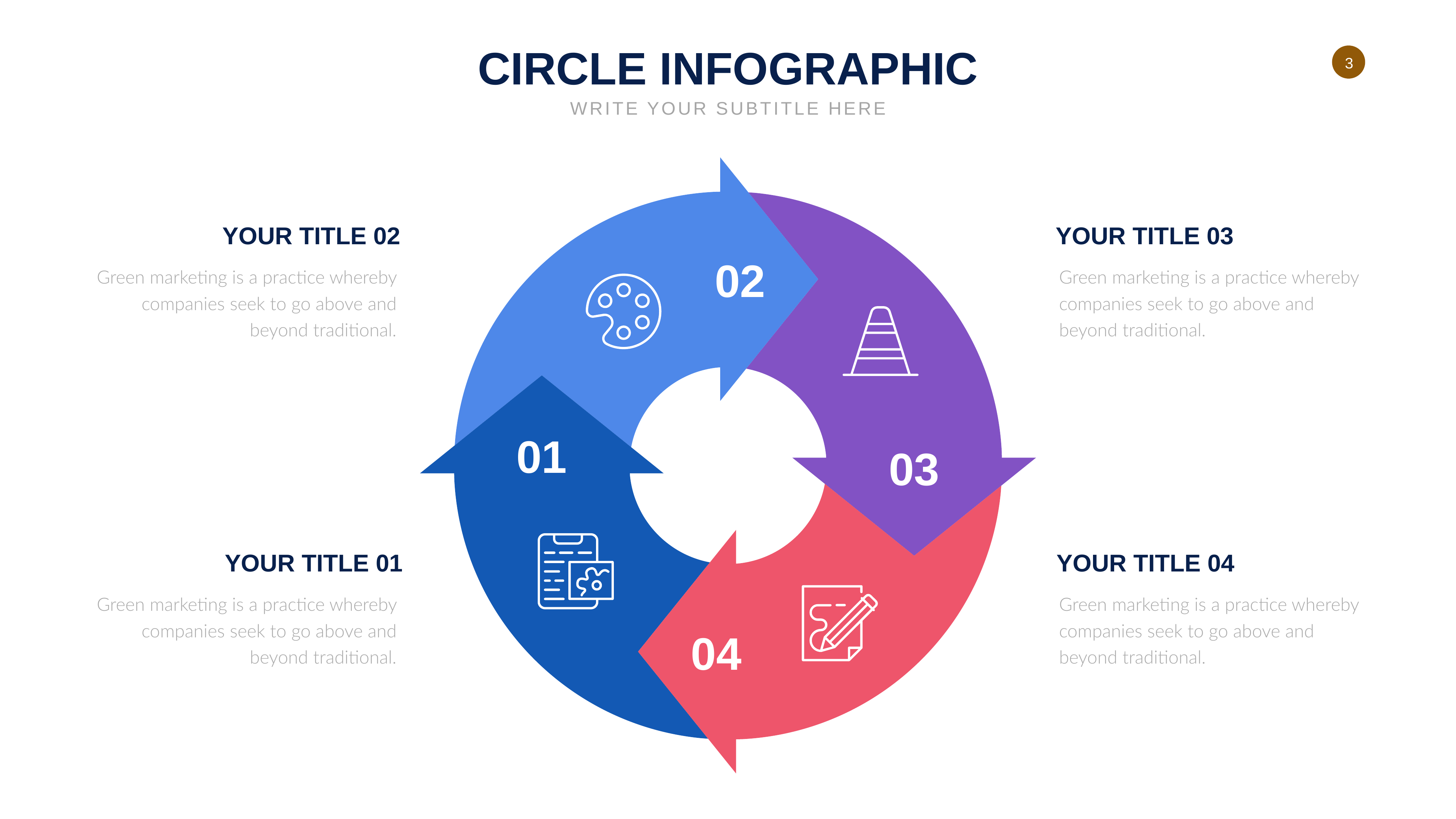

CIRCLE INFOGRAPHIC
WRITE YOUR SUBTITLE HERE

YOUR TITLE 02
YOUR TITLE 03

02
Green marketing is a practice whereby companies seek to go above and beyond traditional.
Green marketing is a practice whereby companies seek to go above and beyond traditional.

01
03

YOUR TITLE 01
YOUR TITLE 04
Green marketing is a practice whereby companies seek to go above and beyond traditional.

Green marketing is a practice whereby companies seek to go above and beyond traditional.
04